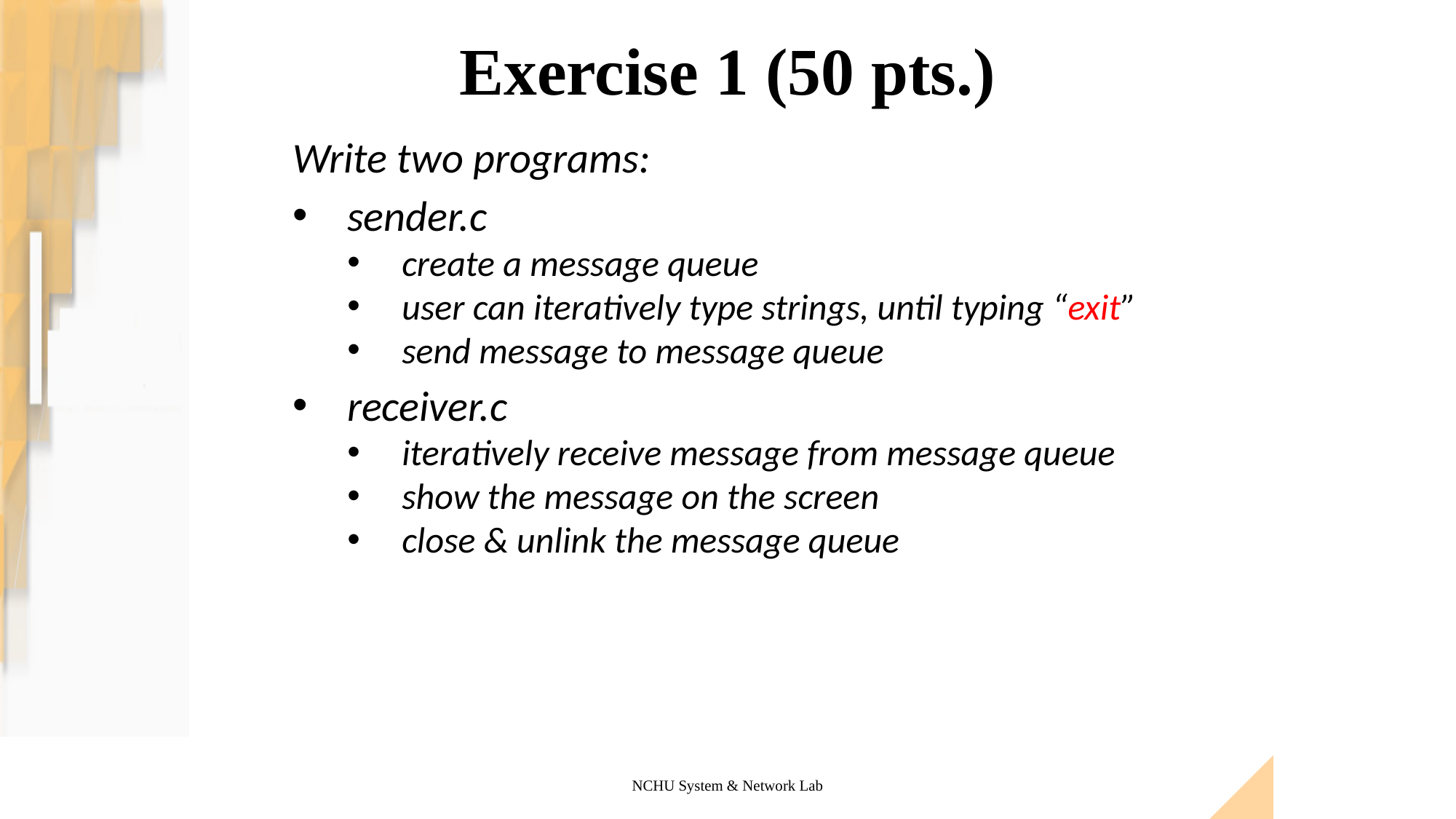

# Exercise 1 (50 pts.)
Write two programs:
sender.c
create a message queue
user can iteratively type strings, until typing “exit”
send message to message queue
receiver.c
iteratively receive message from message queue
show the message on the screen
close & unlink the message queue

NCHU System & Network Lab